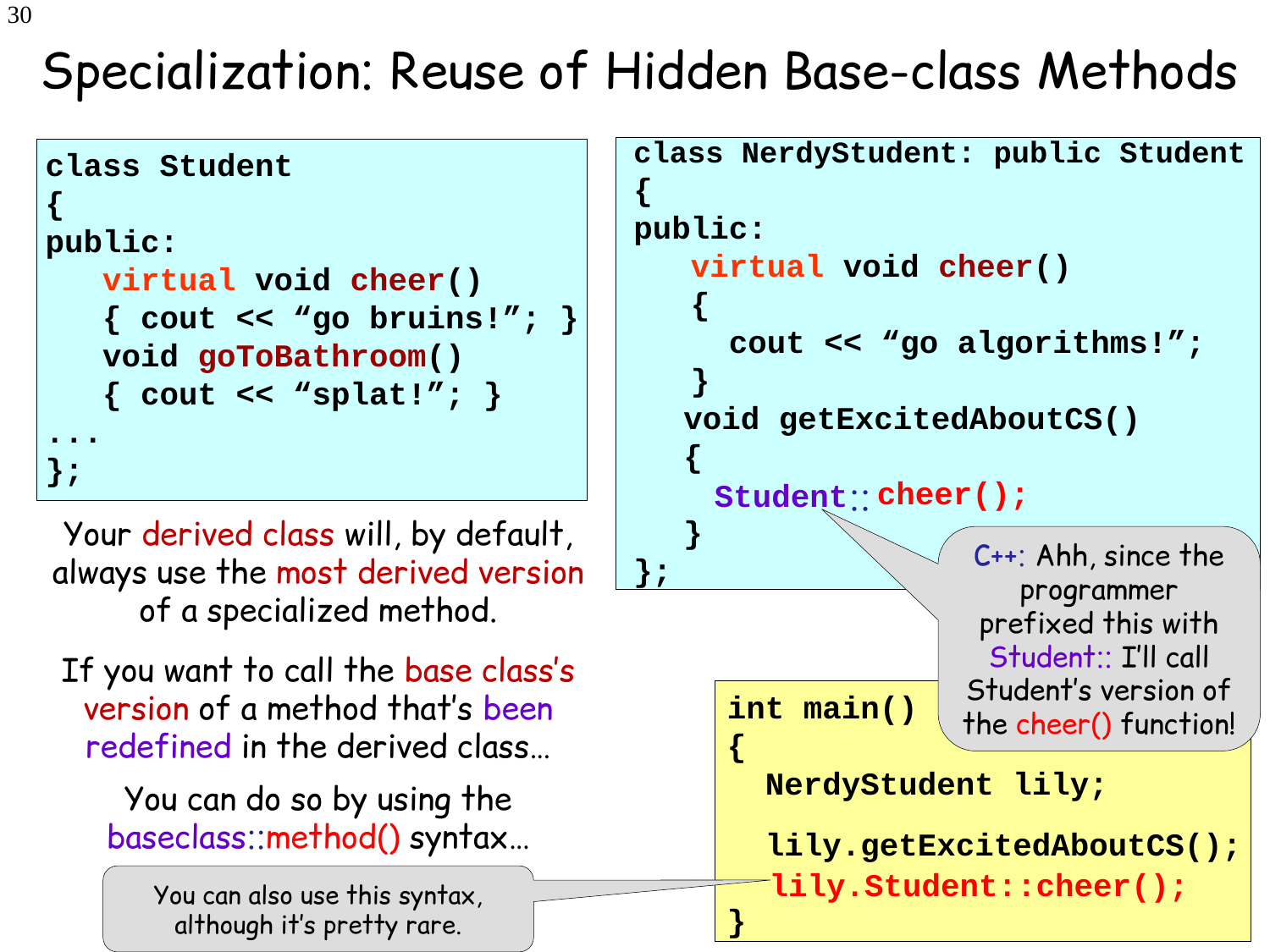

# Specialization: Reuse of Hidden Base-class Methods
30
class NerdyStudent: public Student
{
public:
   virtual void cheer()
   {
     cout << “go algorithms!”;
   }

};

class Student
{
public:
   virtual void cheer()
   { cout << “go bruins!”; }
   void goToBathroom()
   { cout << “splat!”; }
...
};

   void getExcitedAboutCS()
   {

   }
 cheer();
::
Student
Your derived class will, by default, always use the most derived version of a specialized method.
C++: Ahh, since the programmer prefixed this with Student:: I’ll call Student’s version of the cheer() function!
If you want to call the base class’s version of a method that’s been redefined in the derived class…

int main()
{
  NerdyStudent lily;

  lily.getExcitedAboutCS();

}
You can do so by using the baseclass::method() syntax…
lily.Student::cheer();
You can also use this syntax, although it’s pretty rare.